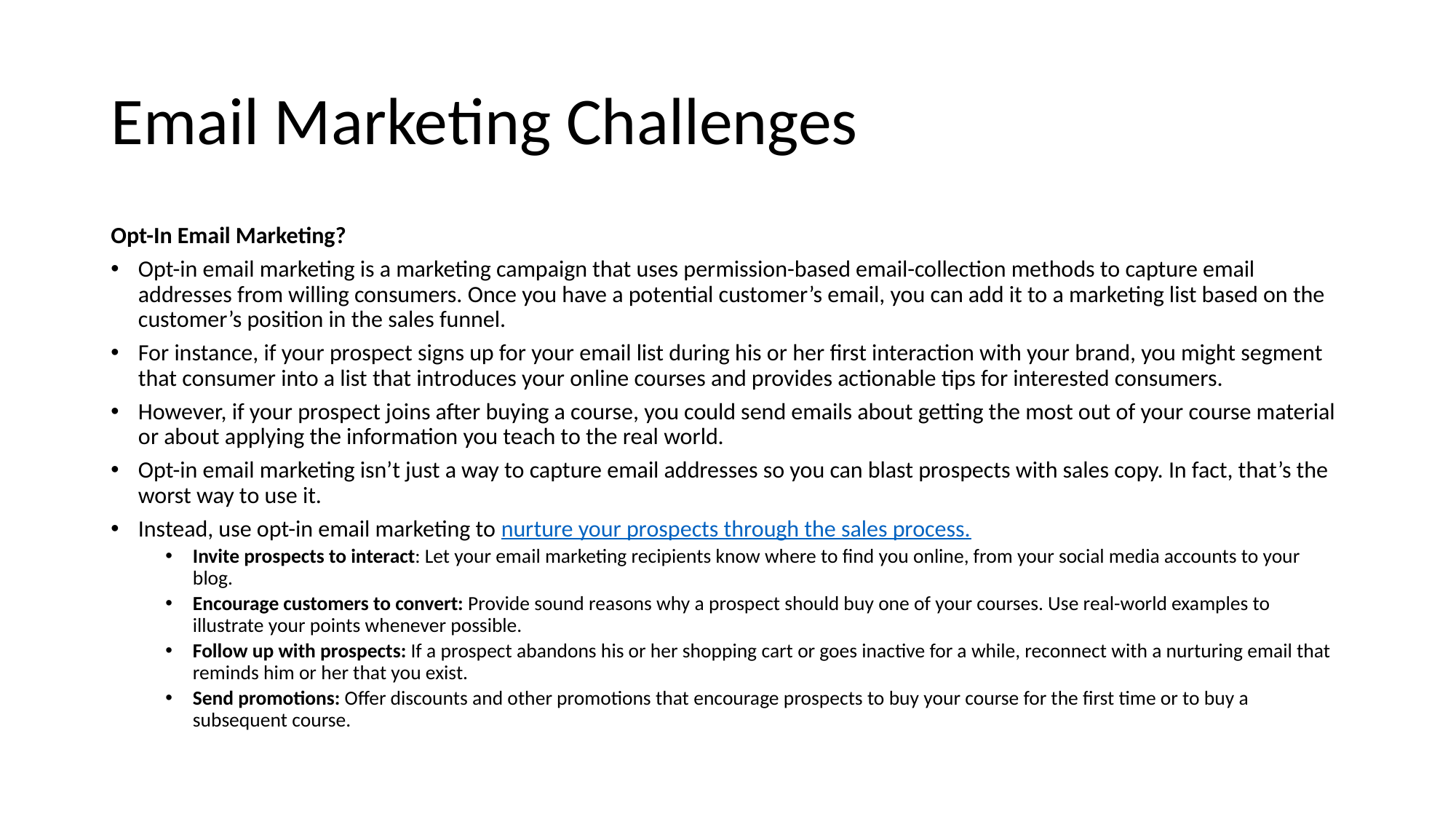

# Email Marketing Challenges
Opt-In Email Marketing?
Opt-in email marketing is a marketing campaign that uses permission-based email-collection methods to capture email addresses from willing consumers. Once you have a potential customer’s email, you can add it to a marketing list based on the customer’s position in the sales funnel.
For instance, if your prospect signs up for your email list during his or her first interaction with your brand, you might segment that consumer into a list that introduces your online courses and provides actionable tips for interested consumers.
However, if your prospect joins after buying a course, you could send emails about getting the most out of your course material or about applying the information you teach to the real world.
Opt-in email marketing isn’t just a way to capture email addresses so you can blast prospects with sales copy. In fact, that’s the worst way to use it.
Instead, use opt-in email marketing to nurture your prospects through the sales process.
Invite prospects to interact: Let your email marketing recipients know where to find you online, from your social media accounts to your blog.
Encourage customers to convert: Provide sound reasons why a prospect should buy one of your courses. Use real-world examples to illustrate your points whenever possible.
Follow up with prospects: If a prospect abandons his or her shopping cart or goes inactive for a while, reconnect with a nurturing email that reminds him or her that you exist.
Send promotions: Offer discounts and other promotions that encourage prospects to buy your course for the first time or to buy a subsequent course.